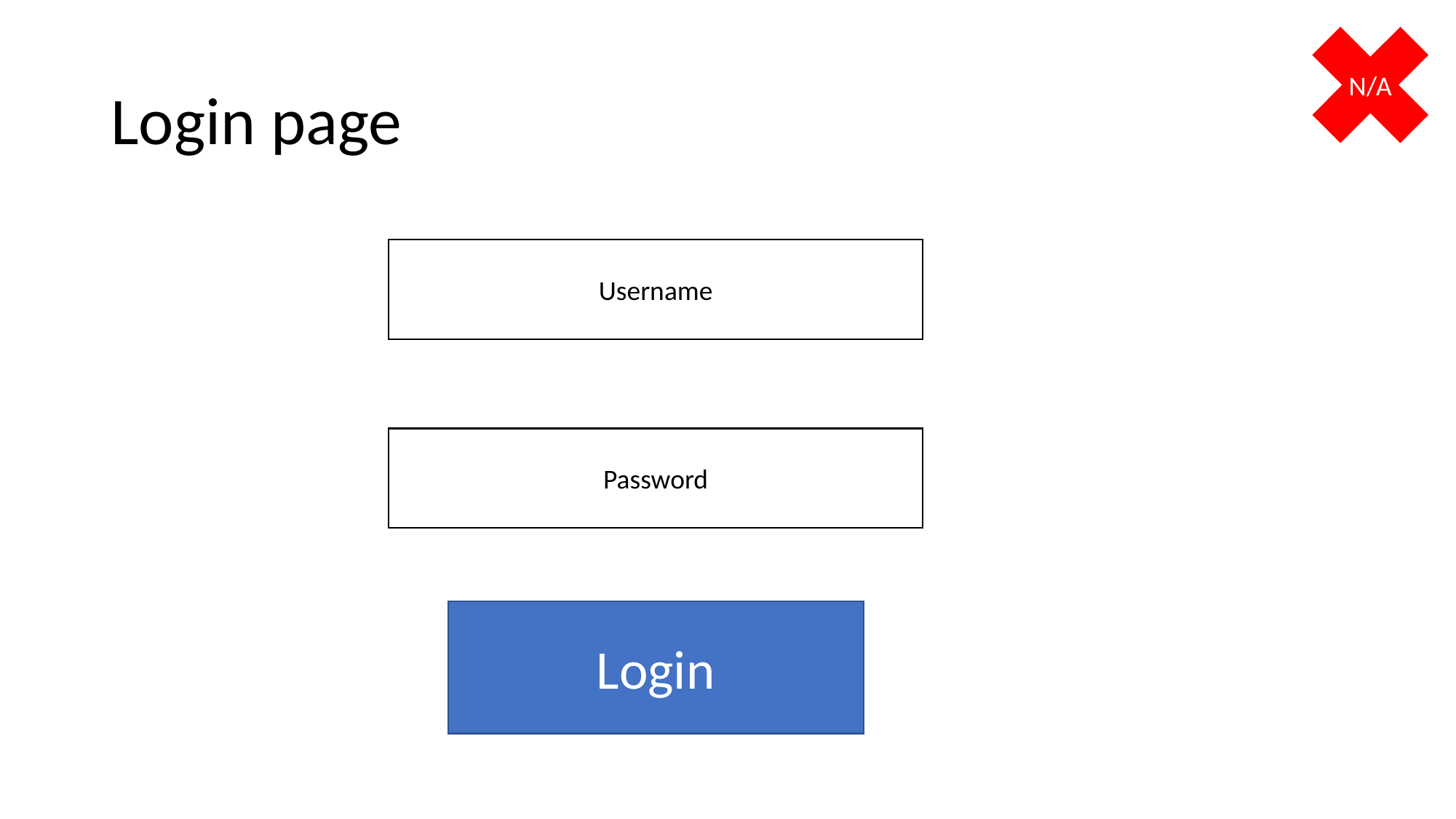

N/A
# Login page
Username
Password
Login